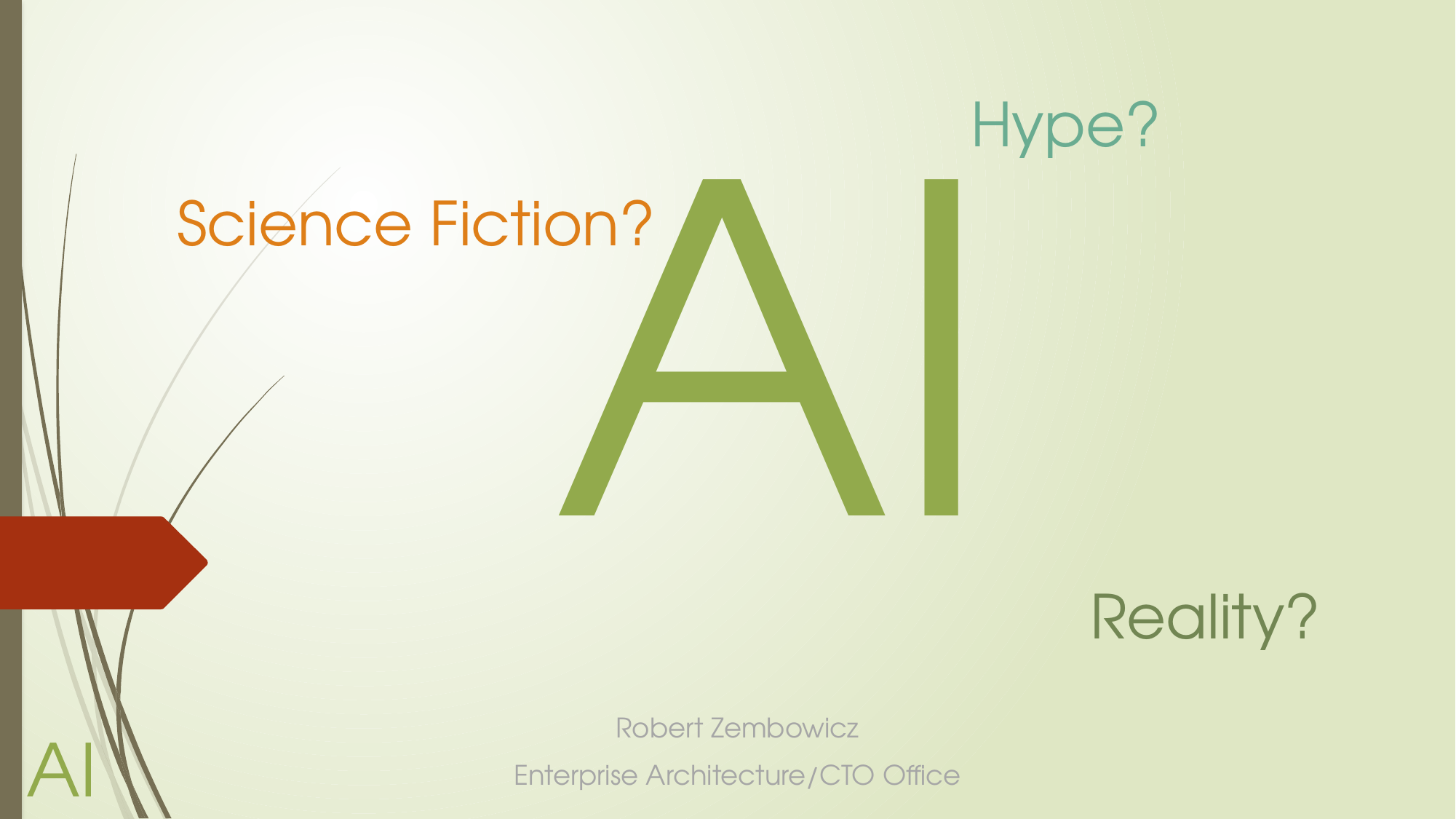

AI
Hype?
Science Fiction?
#
Reality?
Robert Zembowicz
Enterprise Architecture/CTO Office